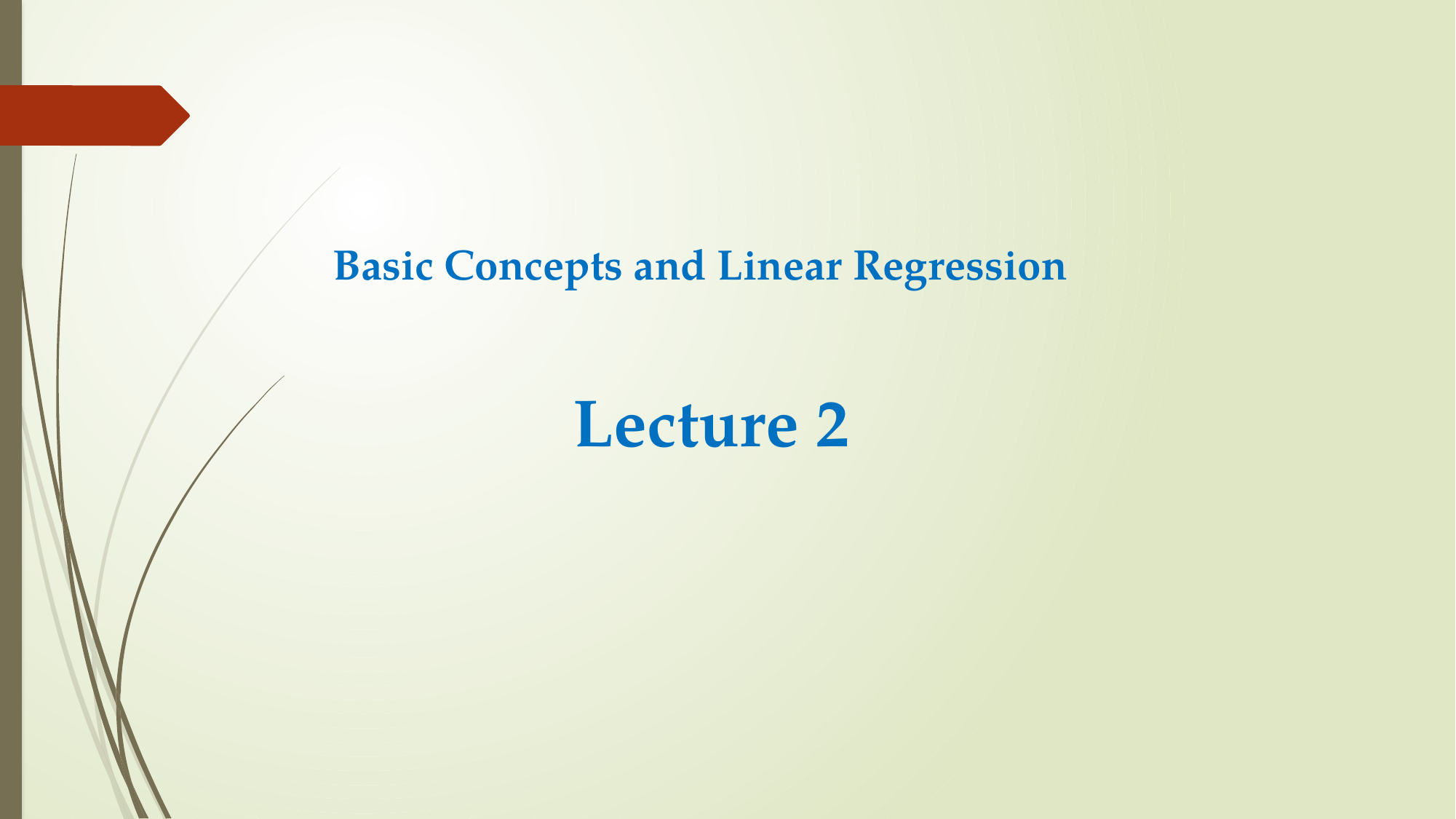

Lecture 2
# Basic Concepts and Linear Regression